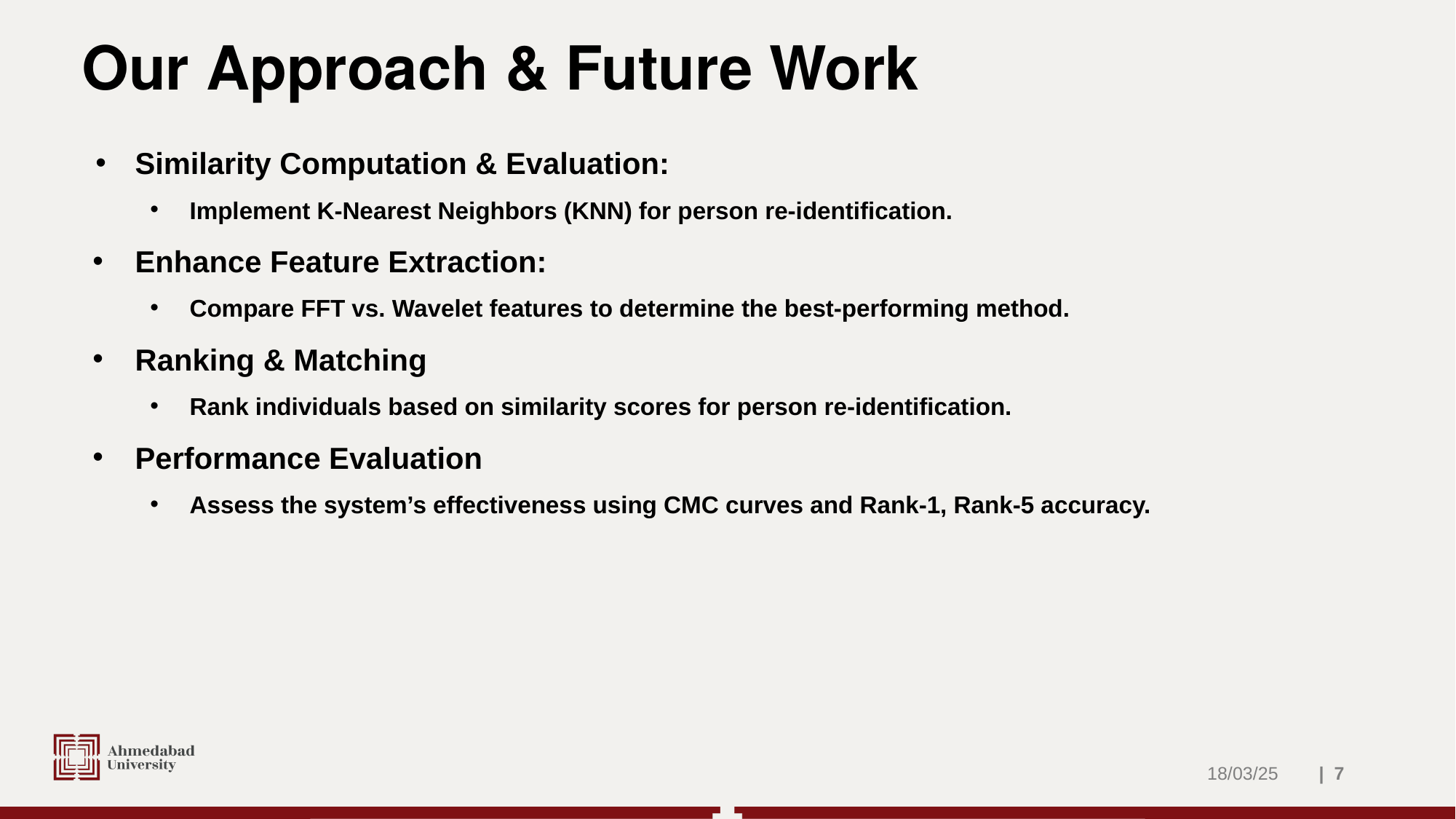

# Our Approach & Future Work
Similarity Computation & Evaluation:
Implement K-Nearest Neighbors (KNN) for person re-identification.
Enhance Feature Extraction:
Compare FFT vs. Wavelet features to determine the best-performing method.
Ranking & Matching
Rank individuals based on similarity scores for person re-identification.
Performance Evaluation
Assess the system’s effectiveness using CMC curves and Rank-1, Rank-5 accuracy.
18/03/25
|  7